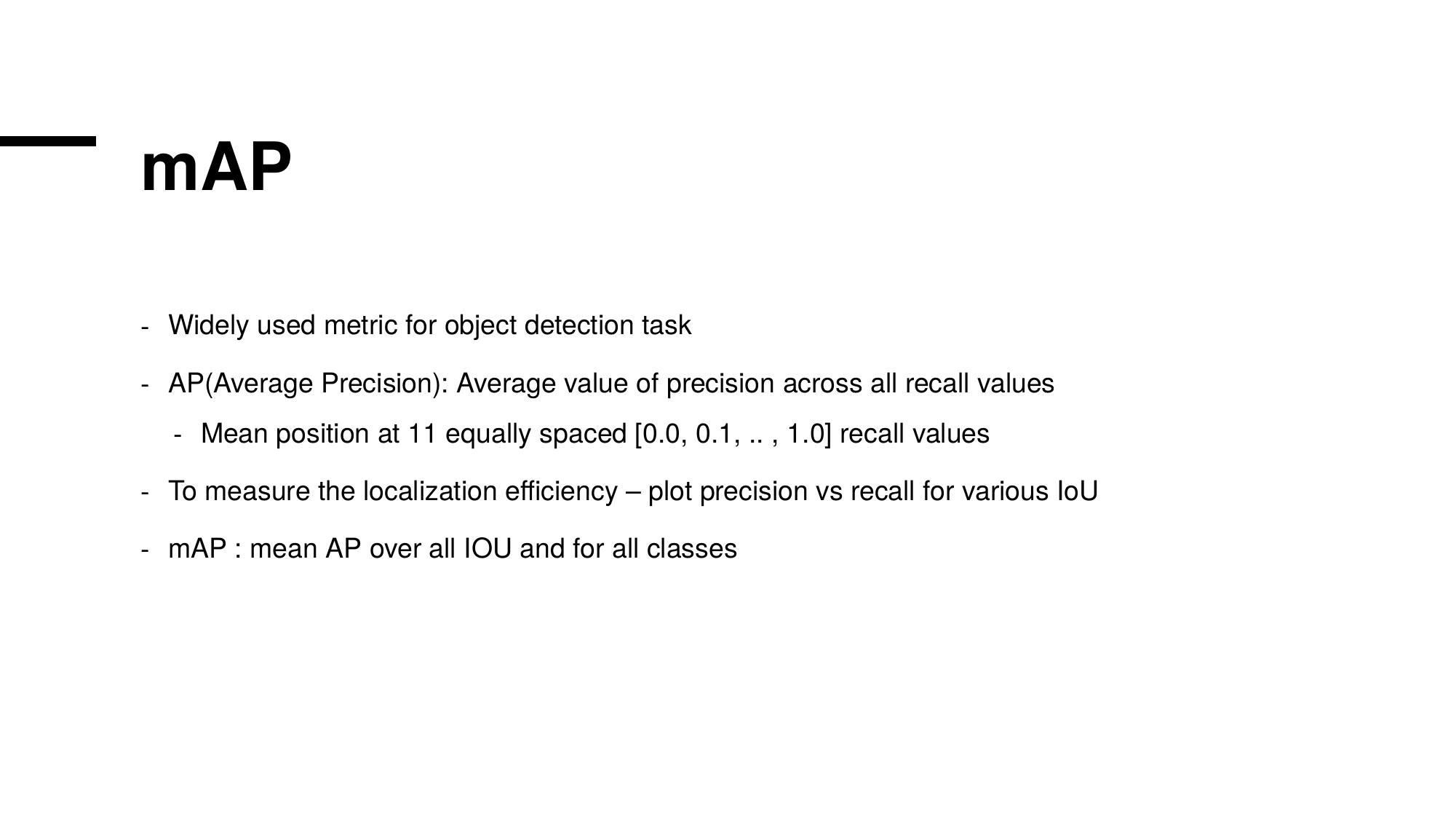

# mAP
Widely used metric for object detection task
AP(Average Precision): Average value of precision across all recall values
Mean position at 11 equally spaced [0.0, 0.1, .. , 1.0] recall values
To measure the localization efficiency – plot precision vs recall for various IoU
mAP : mean AP over all IOU and for all classes